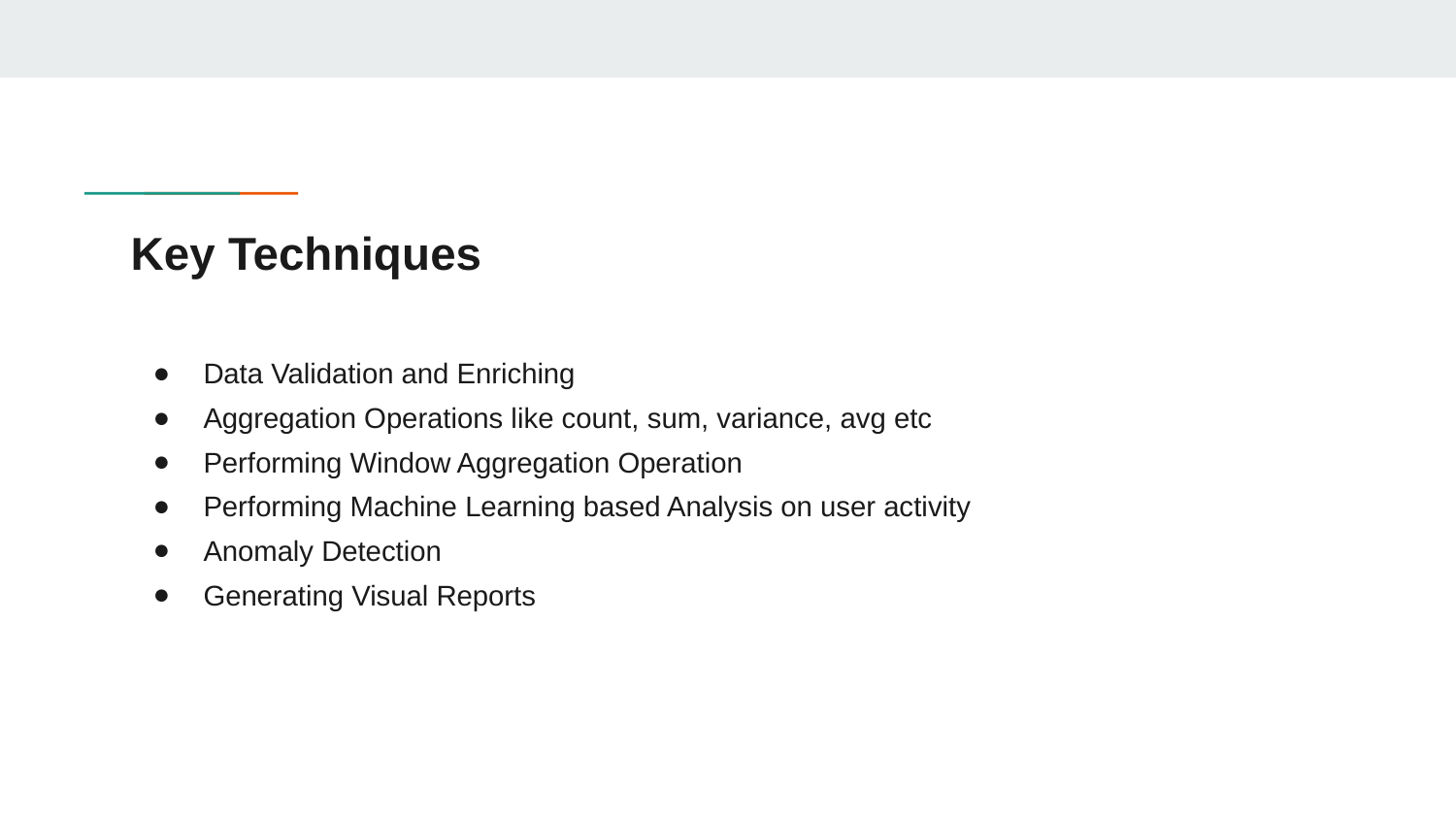

# Key Techniques
Data Validation and Enriching
Aggregation Operations like count, sum, variance, avg etc
Performing Window Aggregation Operation
Performing Machine Learning based Analysis on user activity
Anomaly Detection
Generating Visual Reports